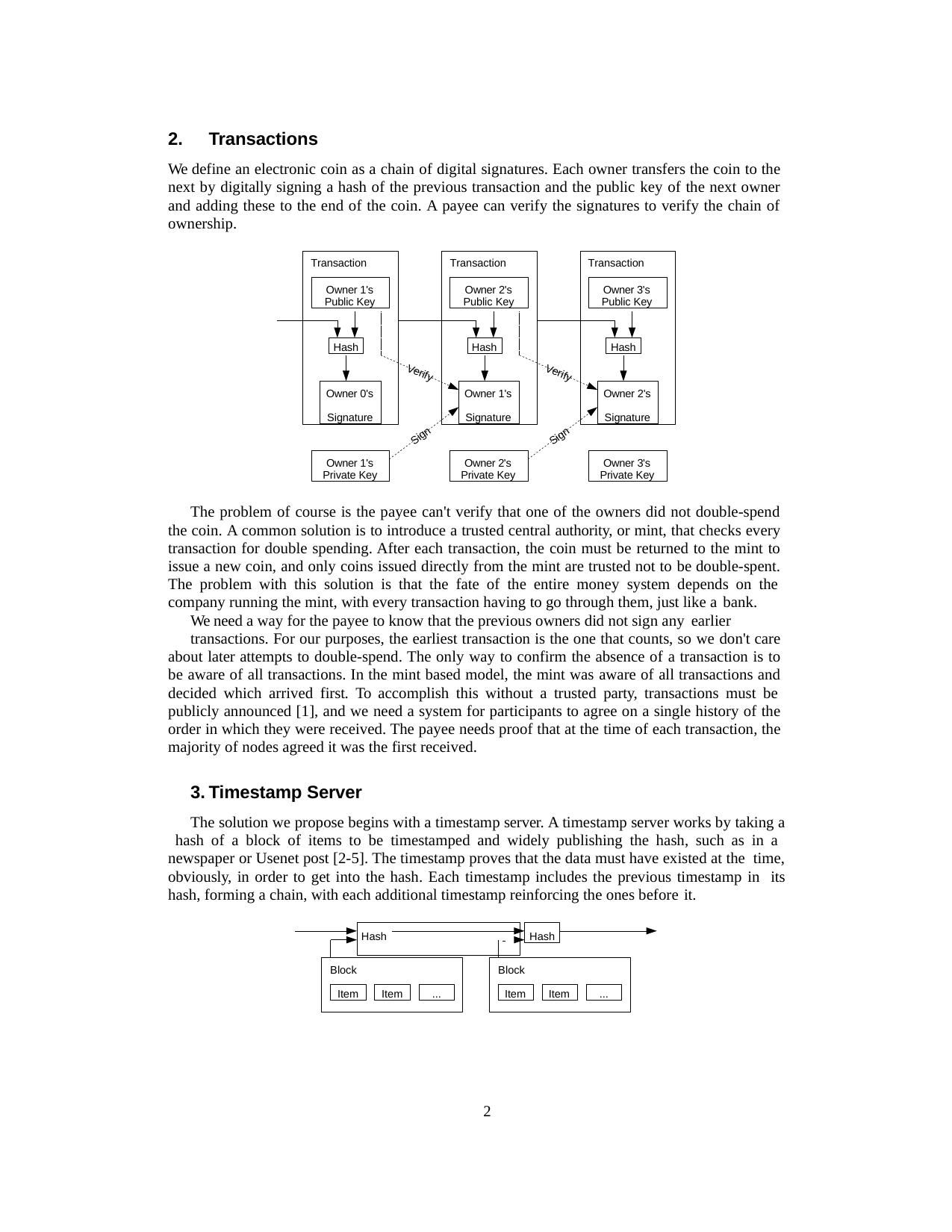

2.	Transactions
We define an electronic coin as a chain of digital signatures. Each owner transfers the coin to the  next by digitally signing a hash of the previous transaction and the public key of the next owner  and adding these to the end of the coin. A payee can verify the signatures to verify the chain of  ownership.

Transaction
Transaction
Transaction
Owner 1's  Public Key
Owner 2's  Public Key
Owner 3's  Public Key

Hash
Hash
Hash
Verify
Verify
Owner 0's  Signature
Owner 1's  Signature
Owner 2's  Signature

Sign
Sign
Owner 1's  Private Key
Owner 2's  Private Key
Owner 3's  Private Key
The problem of course is the payee can't verify that one of the owners did not double-spend  the coin. A common solution is to introduce a trusted central authority, or mint, that checks every  transaction for double spending. After each transaction, the coin must be returned to the mint to  issue a new coin, and only coins issued directly from the mint are trusted not to be double-spent.  The problem with this solution is that the fate of the entire money system depends on the  company running the mint, with every transaction having to go through them, just like a bank.
We need a way for the payee to know that the previous owners did not sign any earlier
transactions. For our purposes, the earliest transaction is the one that counts, so we don't care  about later attempts to double-spend. The only way to confirm the absence of a transaction is to  be aware of all transactions. In the mint based model, the mint was aware of all transactions and  decided which arrived first. To accomplish this without a trusted party, transactions must be  publicly announced [1], and we need a system for participants to agree on a single history of the  order in which they were received. The payee needs proof that at the time of each transaction, the  majority of nodes agreed it was the first received.

3.	Timestamp Server
The solution we propose begins with a timestamp server. A timestamp server works by taking a  hash of a block of items to be timestamped and widely publishing the hash, such as in a  newspaper or Usenet post [2-5]. The timestamp proves that the data must have existed at the  time, obviously, in order to get into the hash. Each timestamp includes the previous timestamp in  its hash, forming a chain, with each additional timestamp reinforcing the ones before it.
Hash
Hash

Block	Block
Item
Item
...
Item
Item
...
2